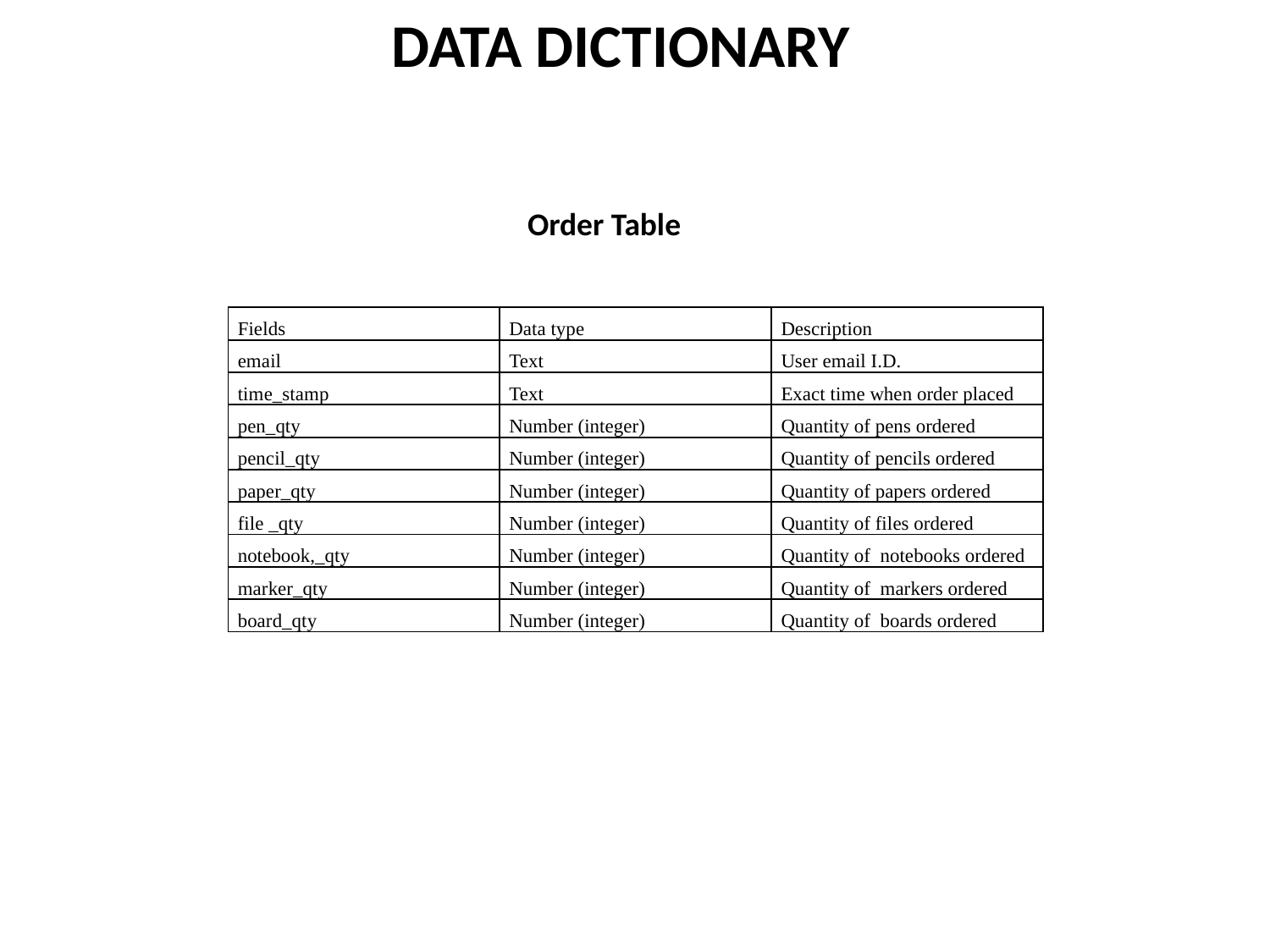

# DATA DICTIONARY
Order Table

| Fields | Data type | Description |
| --- | --- | --- |
| email | Text | User email I.D. |
| time\_stamp | Text | Exact time when order placed |
| pen\_qty | Number (integer) | Quantity of pens ordered |
| pencil\_qty | Number (integer) | Quantity of pencils ordered |
| paper\_qty | Number (integer) | Quantity of papers ordered |
| file \_qty | Number (integer) | Quantity of files ordered |
| notebook,\_qty | Number (integer) | Quantity of notebooks ordered |
| marker\_qty | Number (integer) | Quantity of markers ordered |
| board\_qty | Number (integer) | Quantity of boards ordered |